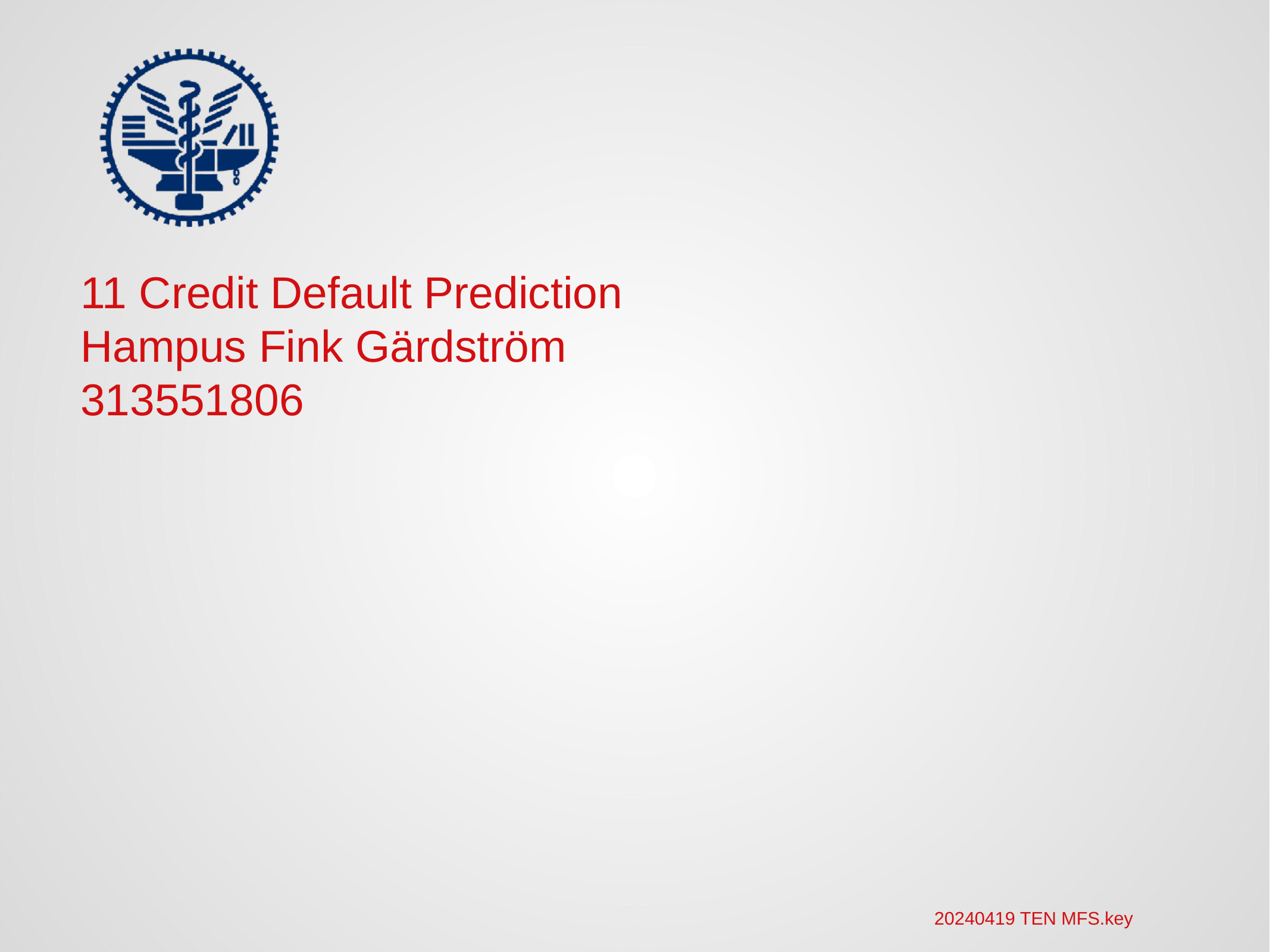

11 Credit Default Prediction
Hampus Fink Gärdström
313551806

20240419 TEN MFS.key